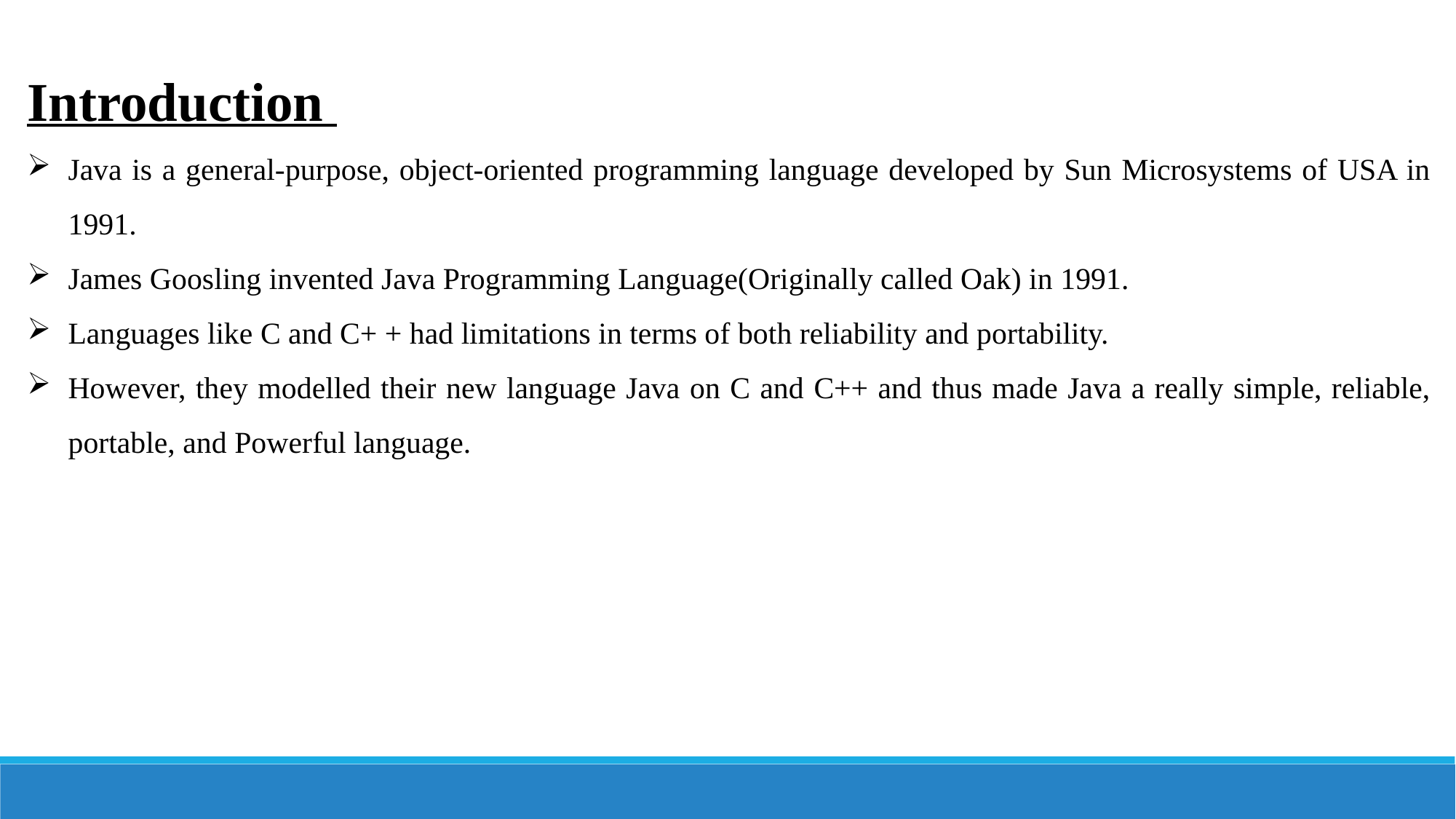

Introduction
Java is a general-purpose, object-oriented programming language developed by Sun Microsystems of USA in 1991.
James Goosling invented Java Programming Language(Originally called Oak) in 1991.
Languages like C and C+ + had limitations in terms of both reliability and portability.
However, they modelled their new language Java on C and C++ and thus made Java a really simple, reliable, portable, and Powerful language.